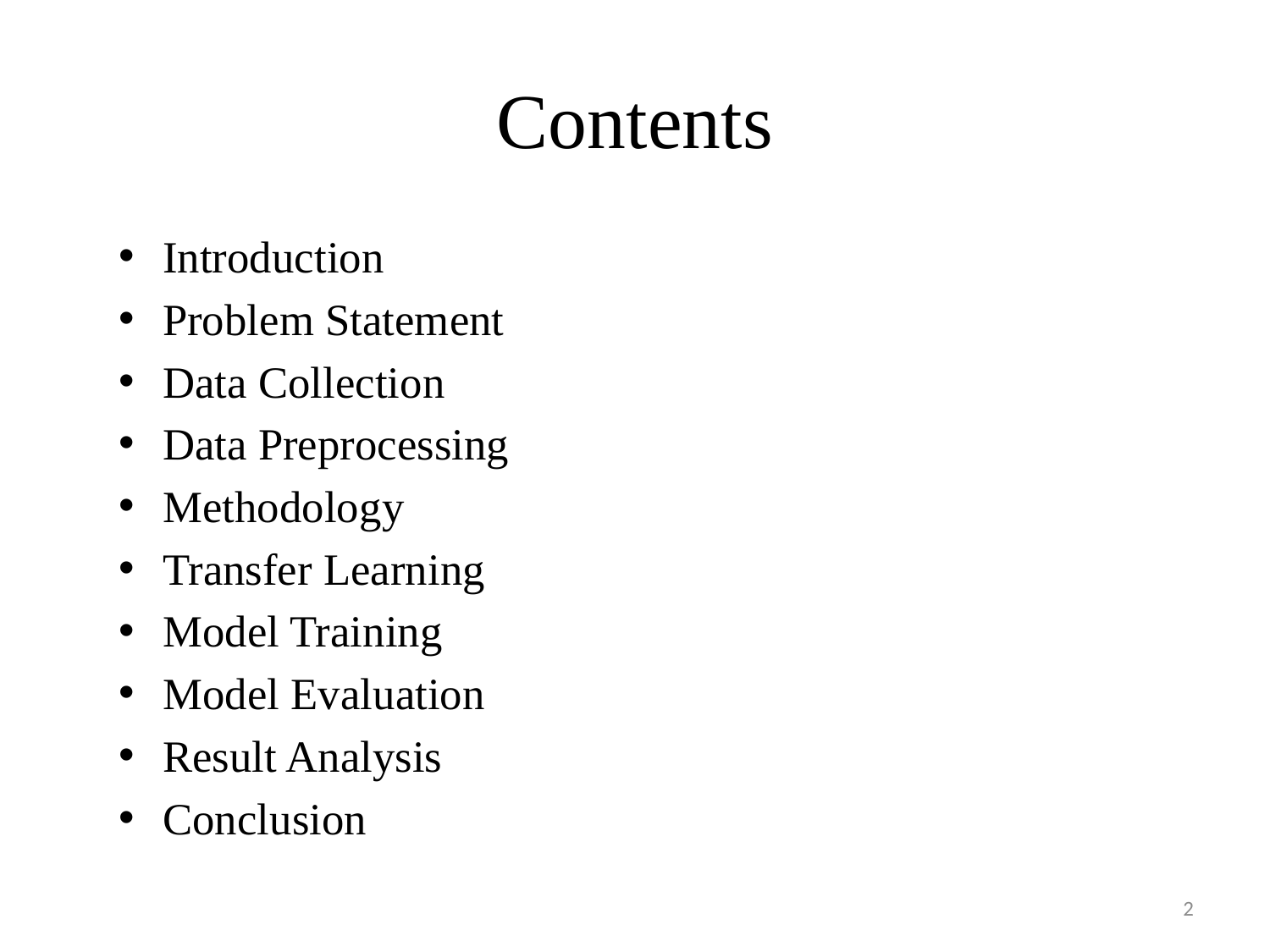

# Contents
Introduction
Problem Statement
Data Collection
Data Preprocessing
Methodology
Transfer Learning
Model Training
Model Evaluation
Result Analysis
Conclusion
2